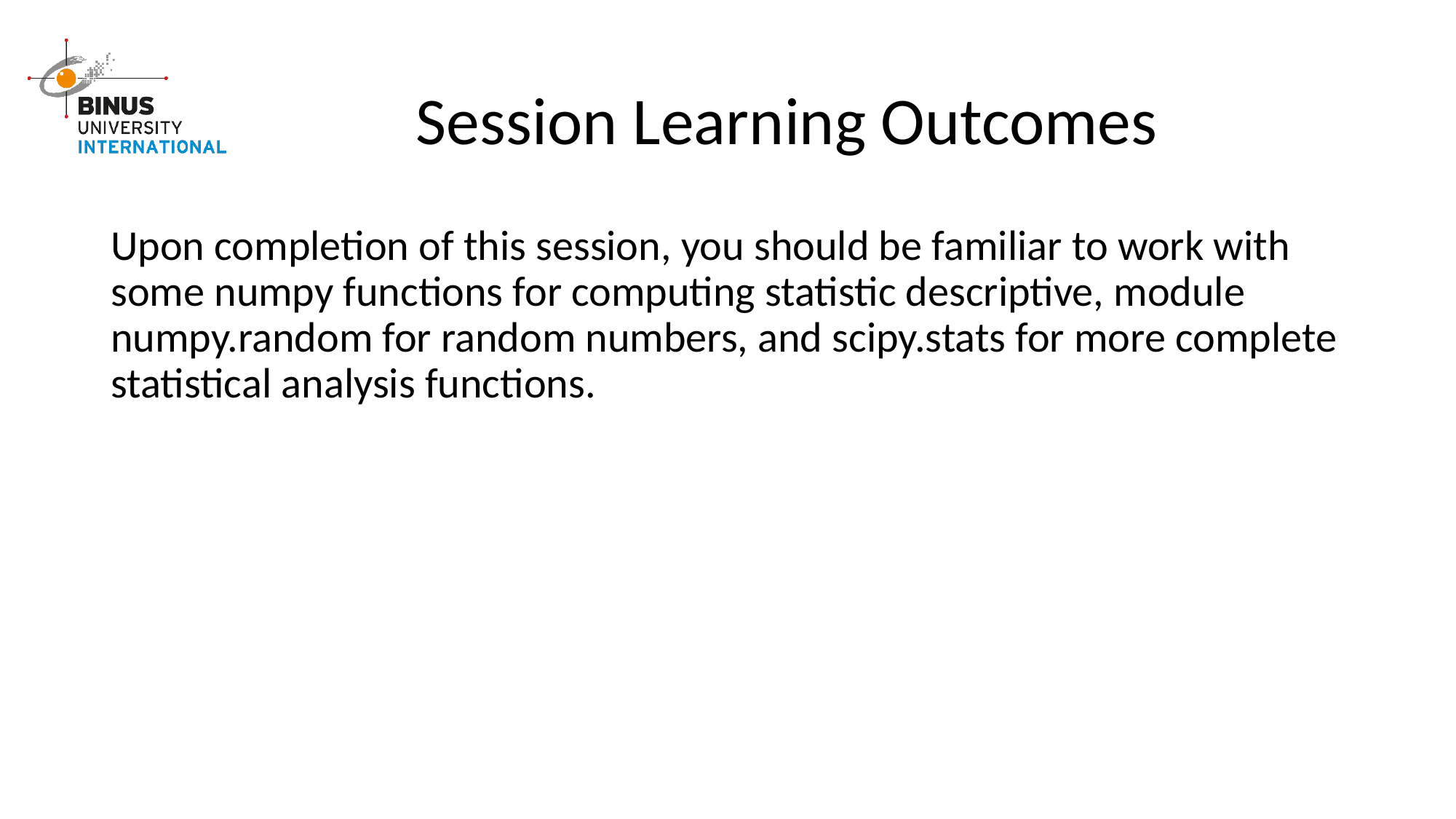

# Session Learning Outcomes
Upon completion of this session, you should be familiar to work with some numpy functions for computing statistic descriptive, module numpy.random for random numbers, and scipy.stats for more complete statistical analysis functions.